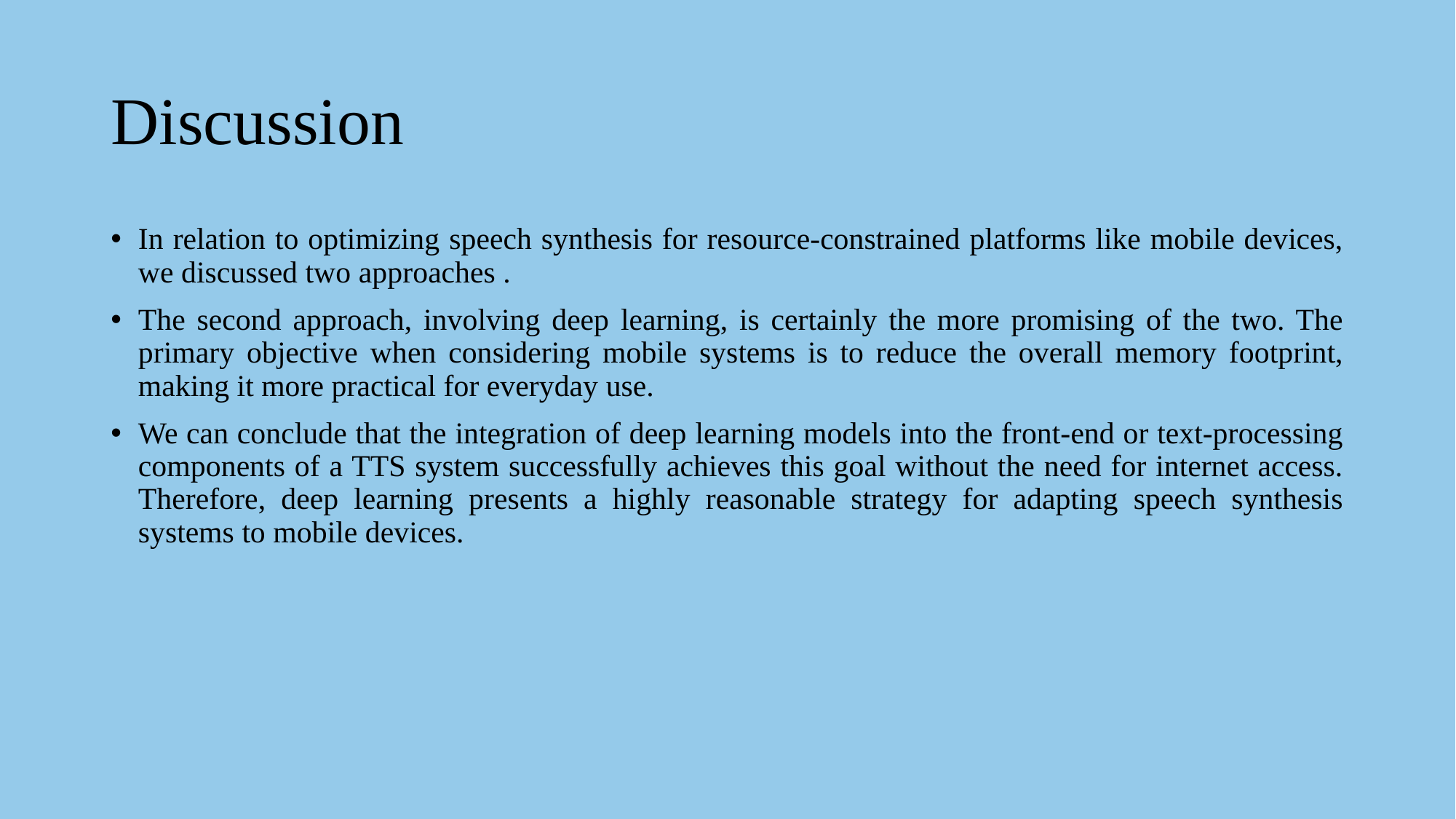

# Discussion
In relation to optimizing speech synthesis for resource-constrained platforms like mobile devices, we discussed two approaches .
The second approach, involving deep learning, is certainly the more promising of the two. The primary objective when considering mobile systems is to reduce the overall memory footprint, making it more practical for everyday use.
We can conclude that the integration of deep learning models into the front-end or text-processing components of a TTS system successfully achieves this goal without the need for internet access. Therefore, deep learning presents a highly reasonable strategy for adapting speech synthesis systems to mobile devices.